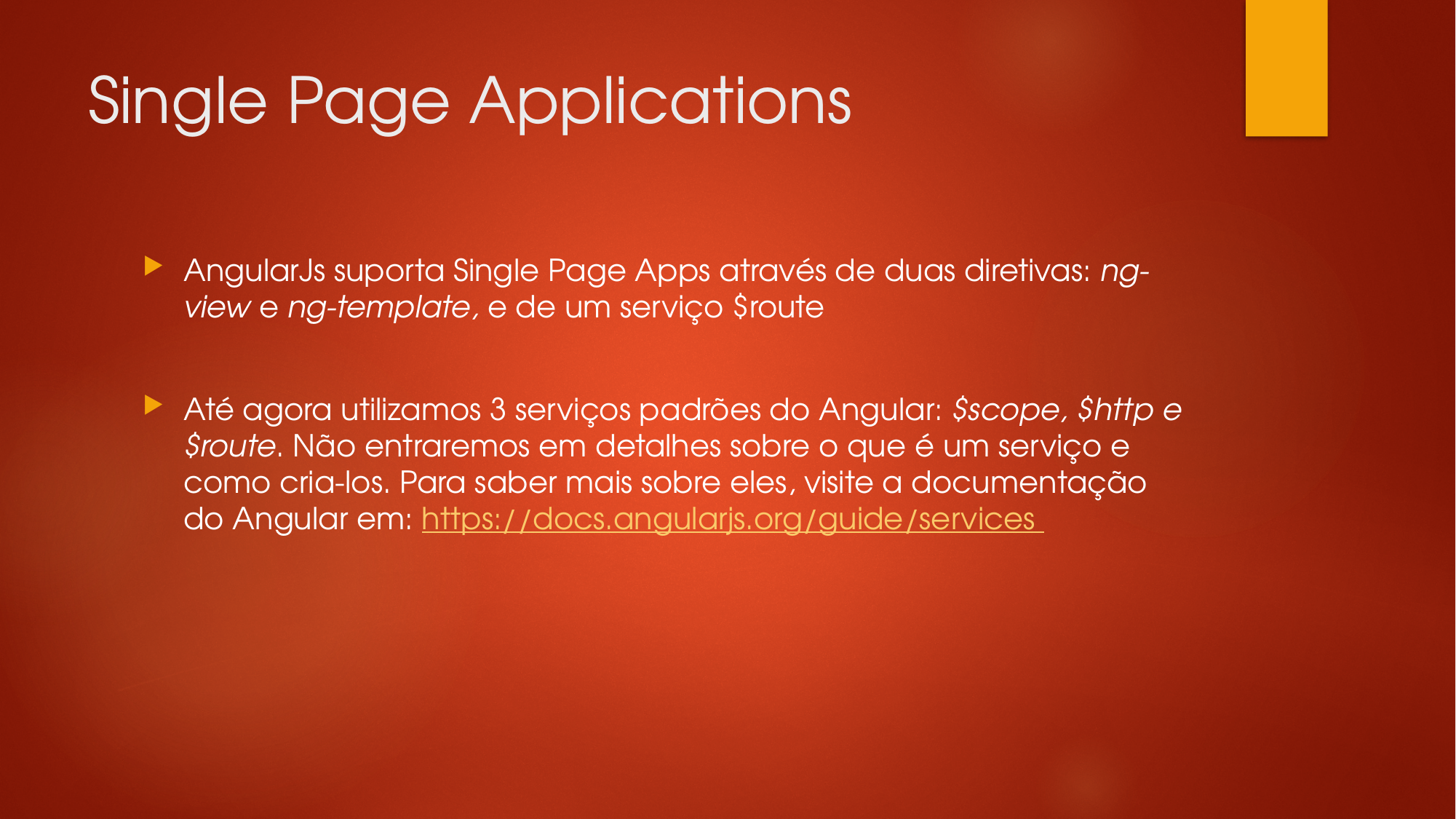

# Single Page Applications
AngularJs suporta Single Page Apps através de duas diretivas: ng-view e ng-template, e de um serviço $route

Até agora utilizamos 3 serviços padrões do Angular: $scope, $http e $route. Não entraremos em detalhes sobre o que é um serviço e como cria-los. Para saber mais sobre eles, visite a documentação do Angular em: https://docs.angularjs.org/guide/services